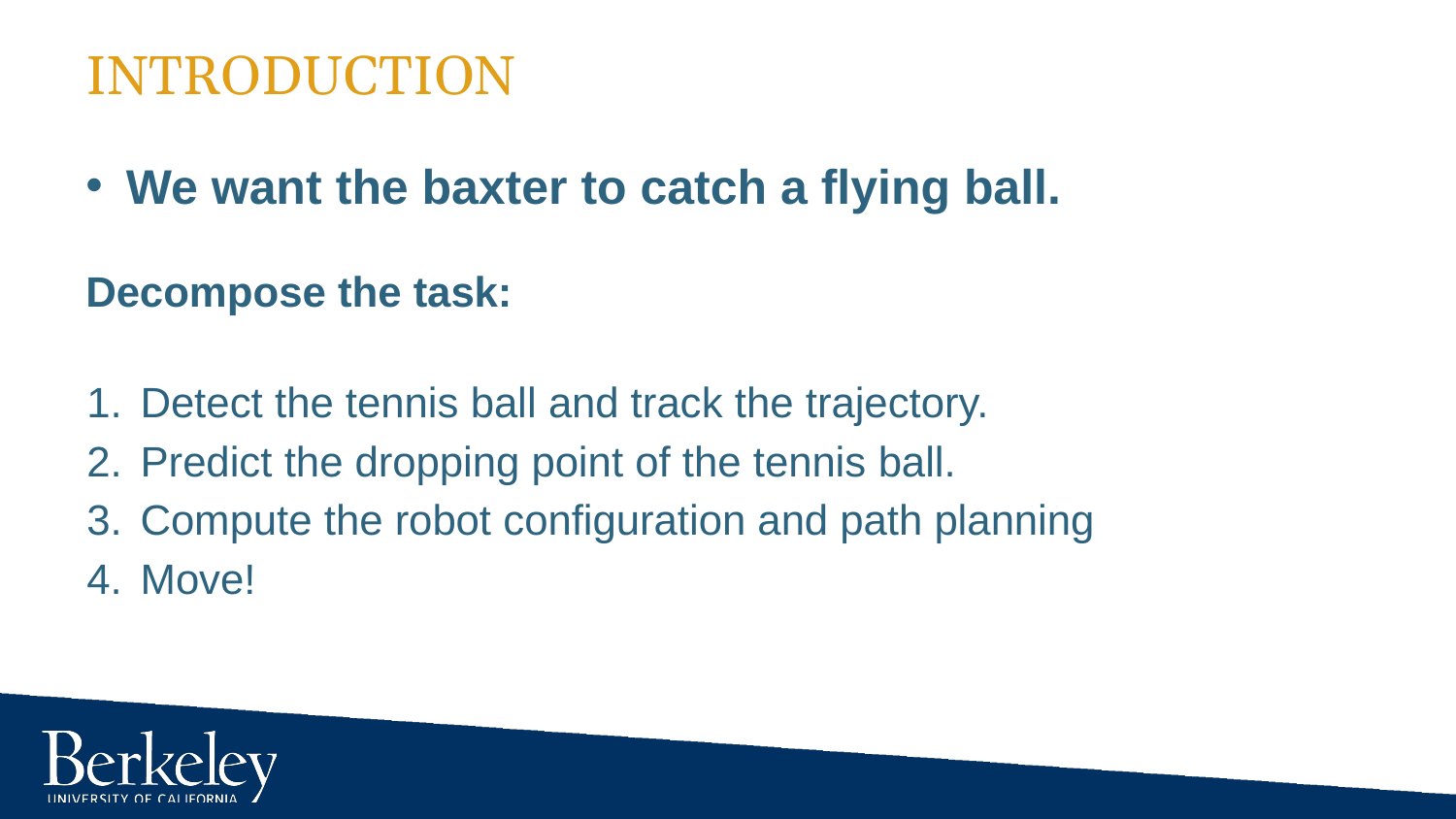

# Introduction
We want the baxter to catch a flying ball.

Decompose the task:

Detect the tennis ball and track the trajectory.
Predict the dropping point of the tennis ball.
Compute the robot configuration and path planning
Move!